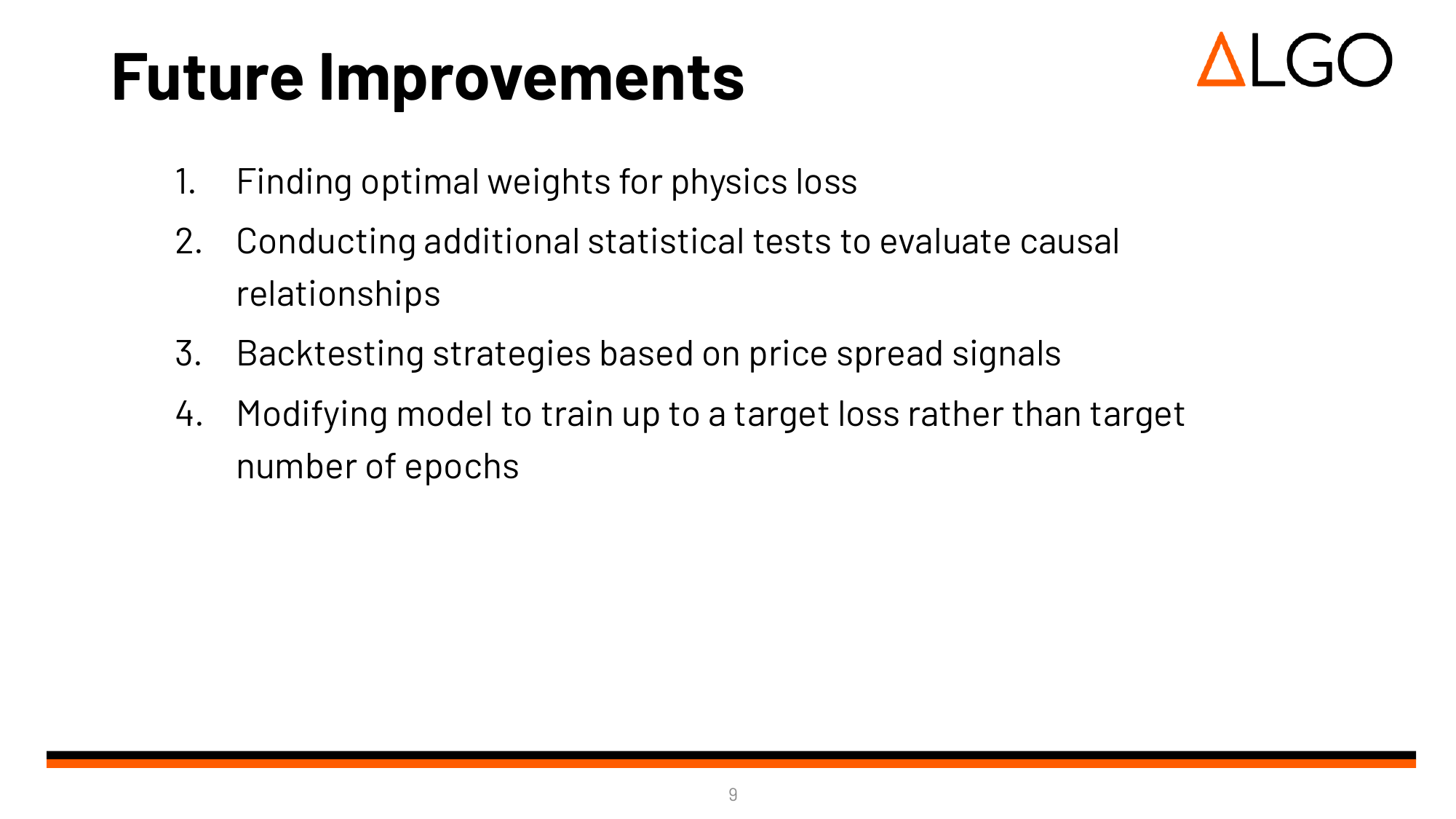

# Future Improvements

Finding optimal weights for physics loss
Conducting additional statistical tests to evaluate causal relationships
Backtesting strategies based on price spread signals
Modifying model to train up to a target loss rather than target number of epochs

9